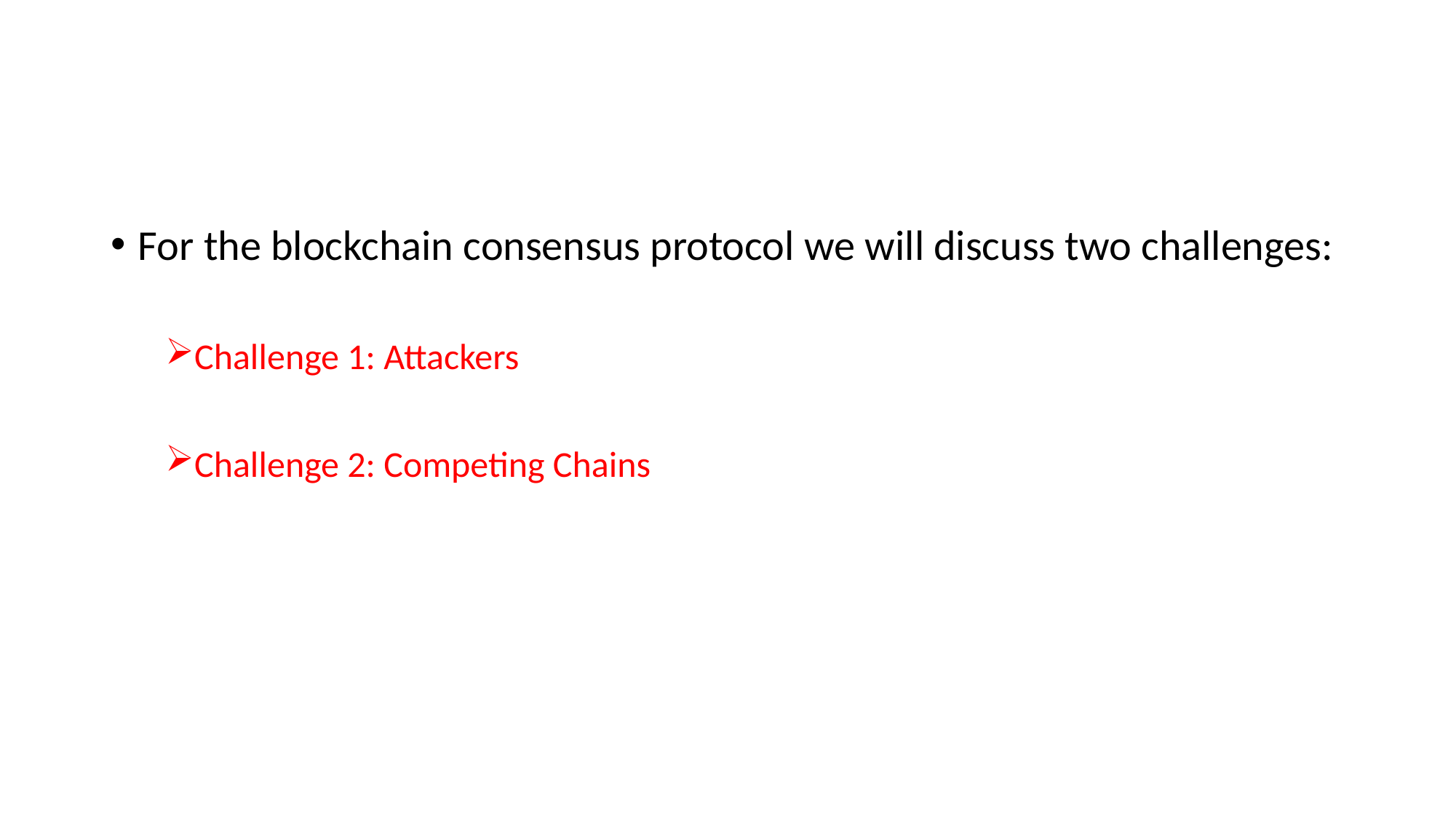

#
For the blockchain consensus protocol we will discuss two challenges:

Challenge 1: Attackers

Challenge 2: Competing Chains